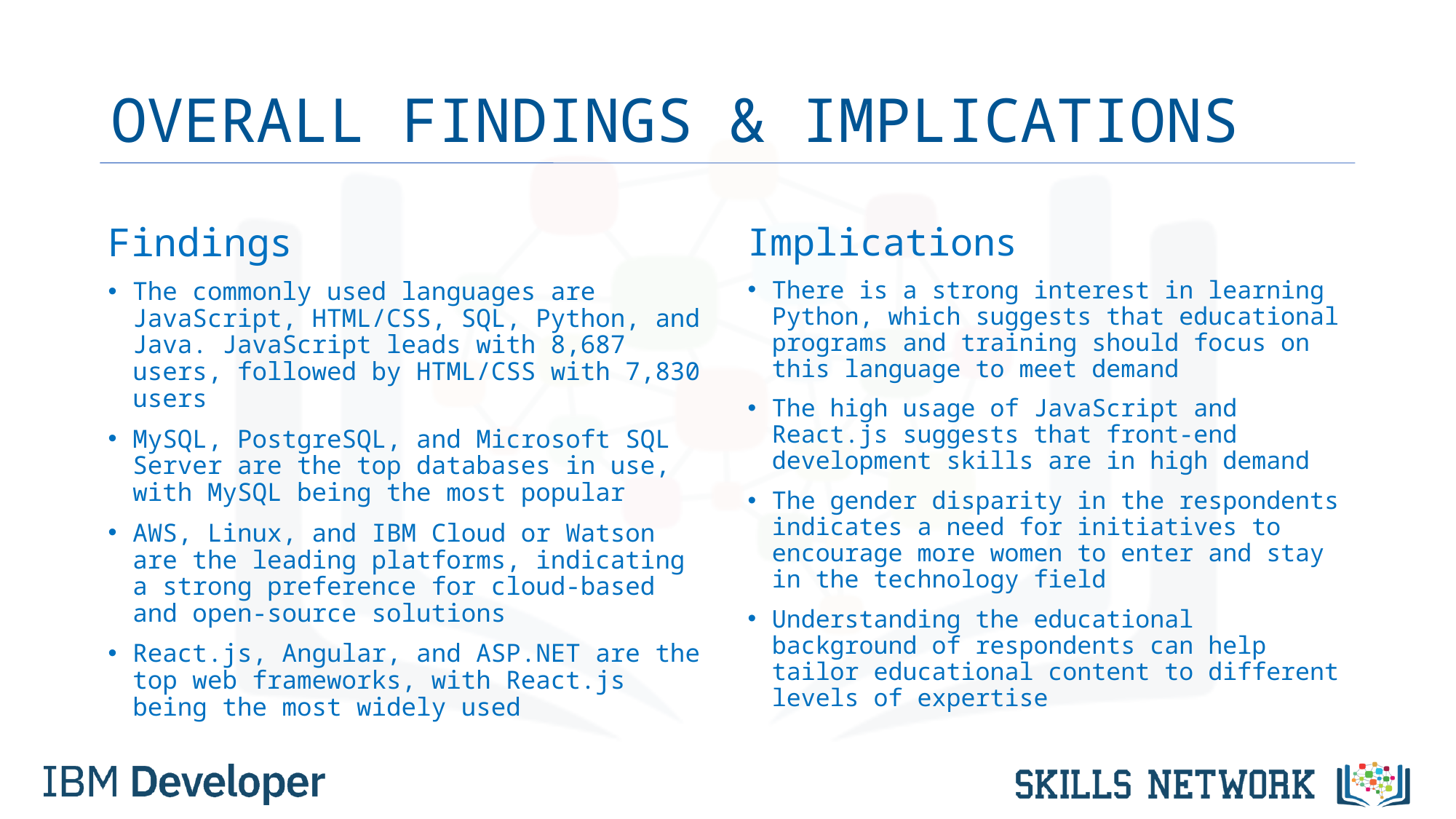

# OVERALL FINDINGS & IMPLICATIONS
Findings
The commonly used languages are JavaScript, HTML/CSS, SQL, Python, and Java. JavaScript leads with 8,687 users, followed by HTML/CSS with 7,830 users
MySQL, PostgreSQL, and Microsoft SQL Server are the top databases in use, with MySQL being the most popular
AWS, Linux, and IBM Cloud or Watson are the leading platforms, indicating a strong preference for cloud-based and open-source solutions
React.js, Angular, and ASP.NET are the top web frameworks, with React.js being the most widely used
Implications
There is a strong interest in learning Python, which suggests that educational programs and training should focus on this language to meet demand
The high usage of JavaScript and React.js suggests that front-end development skills are in high demand
The gender disparity in the respondents indicates a need for initiatives to encourage more women to enter and stay in the technology field
Understanding the educational background of respondents can help tailor educational content to different levels of expertise